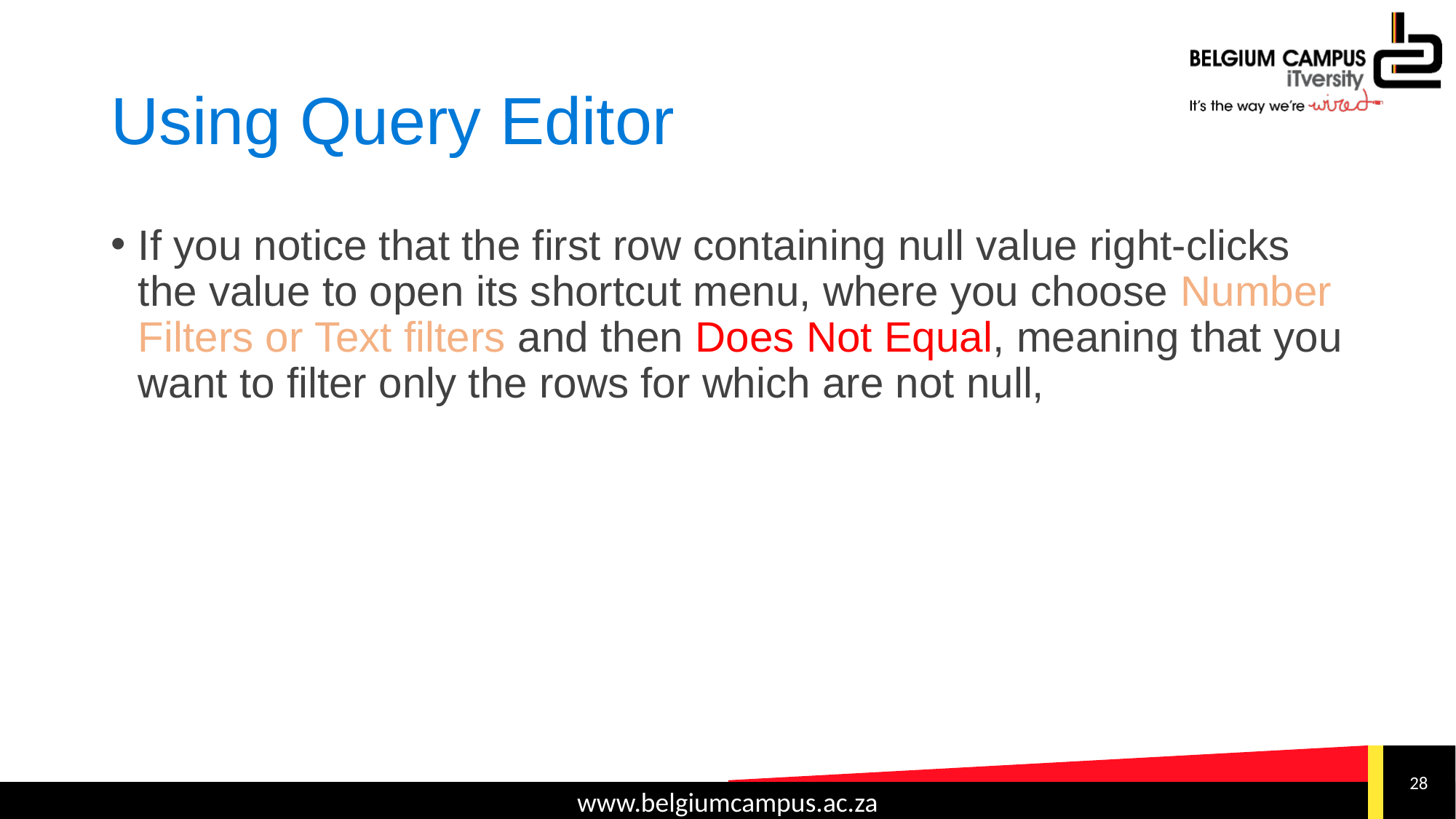

# Using Query Editor
If you notice that the first row containing null value right-clicks the value to open its shortcut menu, where you choose Number Filters or Text filters and then Does Not Equal, meaning that you want to filter only the rows for which are not null,